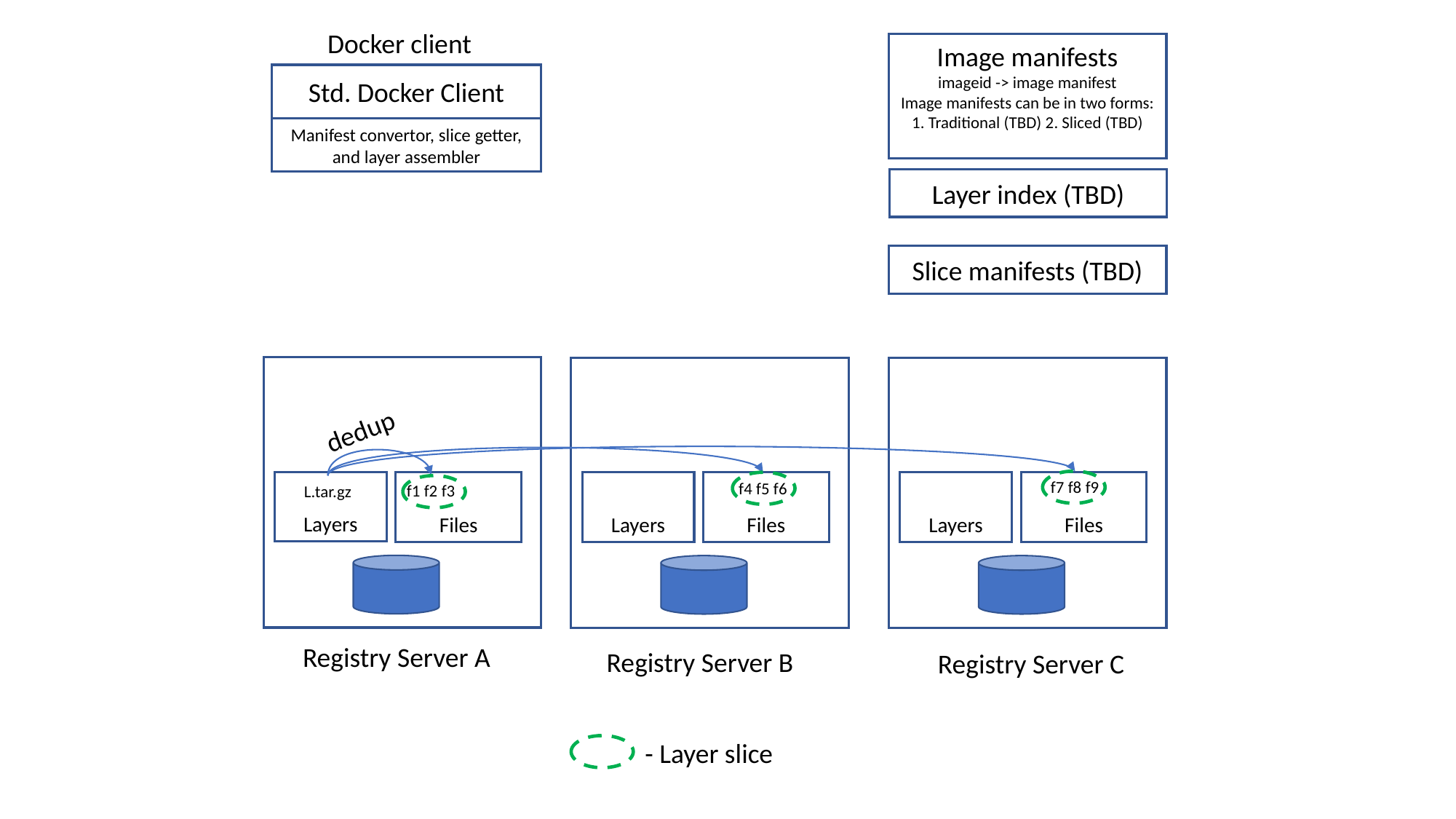

Docker client
Image manifests
imageid -> image manifest
Image manifests can be in two forms:
1. Traditional (TBD) 2. Sliced (TBD)

Std. Docker Client
Manifest convertor, slice getter, and layer assembler
Layer index (TBD)
Slice manifests (TBD)

dedup

f7 f8 f9
Files
Files
Files
Layers

Layers
f4 f5 f6
Layers
f1 f2 f3
L.tar.gz

Registry Server A
Registry Server B
Registry Server C
- Layer slice